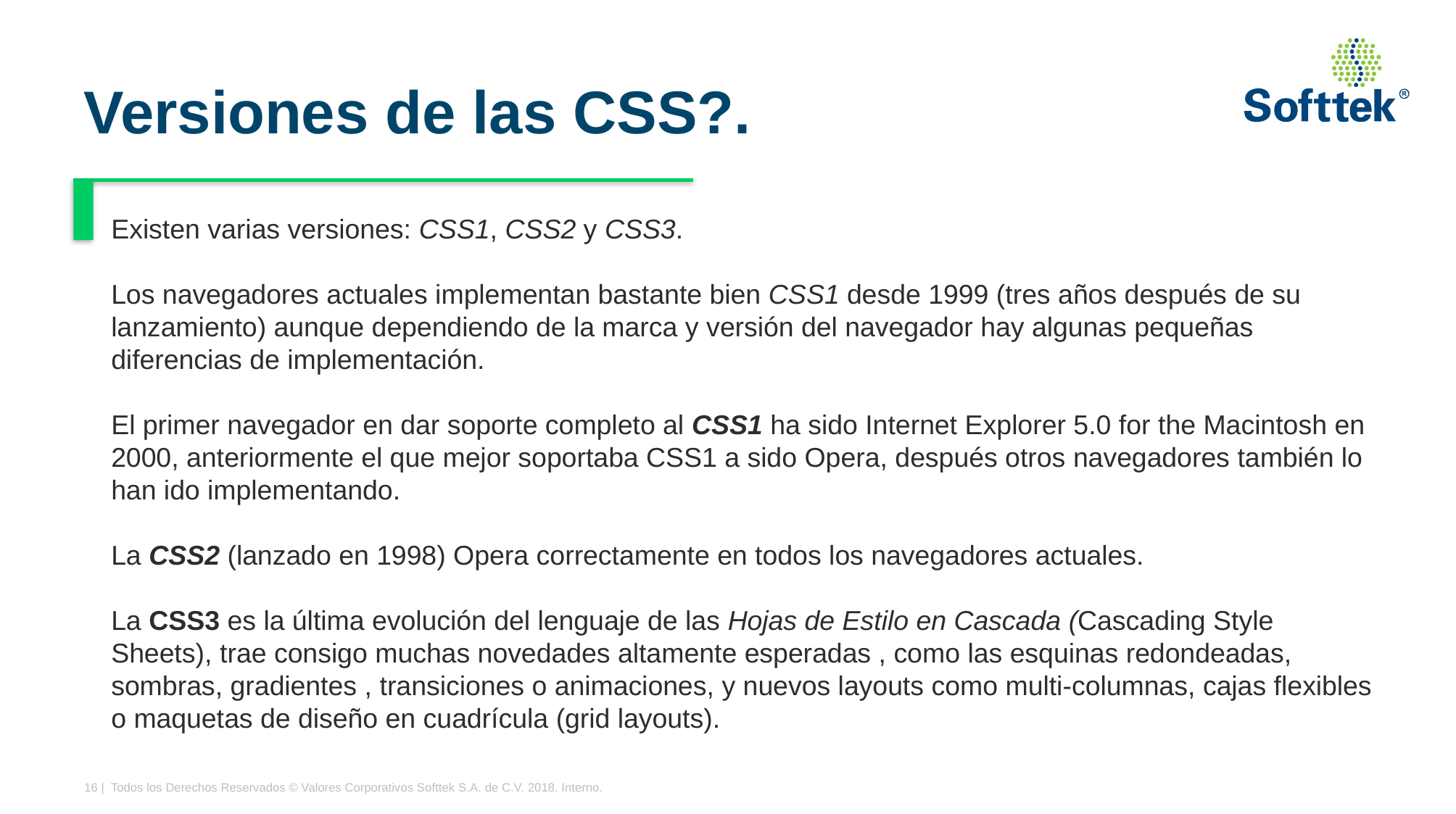

# Versiones de las CSS?.

Existen varias versiones: CSS1, CSS2 y CSS3.

Los navegadores actuales implementan bastante bien CSS1 desde 1999 (tres años después de su lanzamiento) aunque dependiendo de la marca y versión del navegador hay algunas pequeñas diferencias de implementación.

El primer navegador en dar soporte completo al CSS1 ha sido Internet Explorer 5.0 for the Macintosh en 2000, anteriormente el que mejor soportaba CSS1 a sido Opera, después otros navegadores también lo han ido implementando.

La CSS2 (lanzado en 1998) Opera correctamente en todos los navegadores actuales.

La CSS3 es la última evolución del lenguaje de las Hojas de Estilo en Cascada (Cascading Style Sheets), trae consigo muchas novedades altamente esperadas , como las esquinas redondeadas, sombras, gradientes , transiciones o animaciones, y nuevos layouts como multi-columnas, cajas flexibles o maquetas de diseño en cuadrícula (grid layouts).